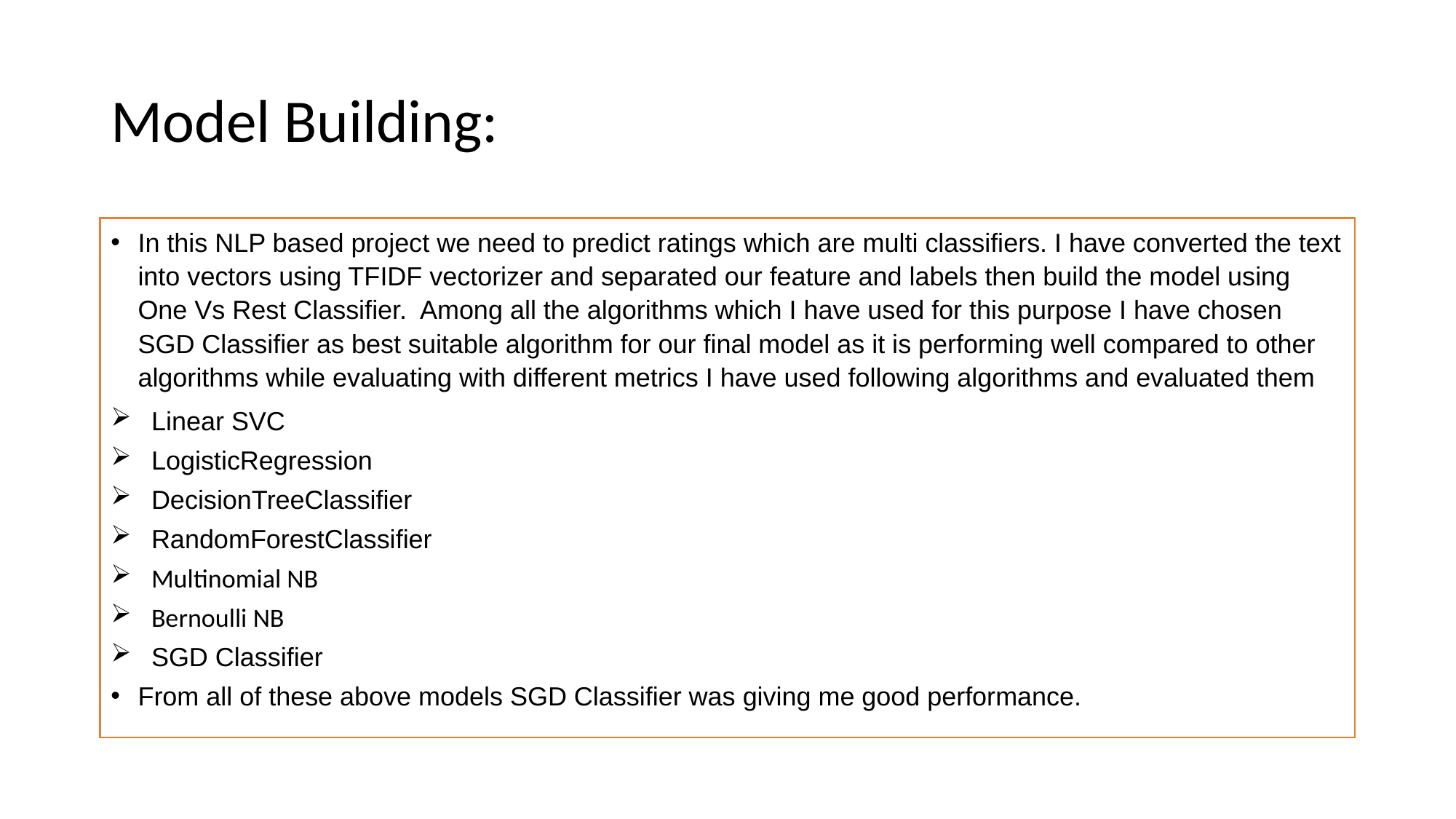

# Model Building:
In this NLP based project we need to predict ratings which are multi classifiers. I have converted the text into vectors using TFIDF vectorizer and separated our feature and labels then build the model using One Vs Rest Classifier.  Among all the algorithms which I have used for this purpose I have chosen SGD Classifier as best suitable algorithm for our final model as it is performing well compared to other algorithms while evaluating with different metrics I have used following algorithms and evaluated them
Linear SVC
LogisticRegression
DecisionTreeClassifier
RandomForestClassifier
Multinomial NB
Bernoulli NB
SGD Classifier
From all of these above models SGD Classifier was giving me good performance.